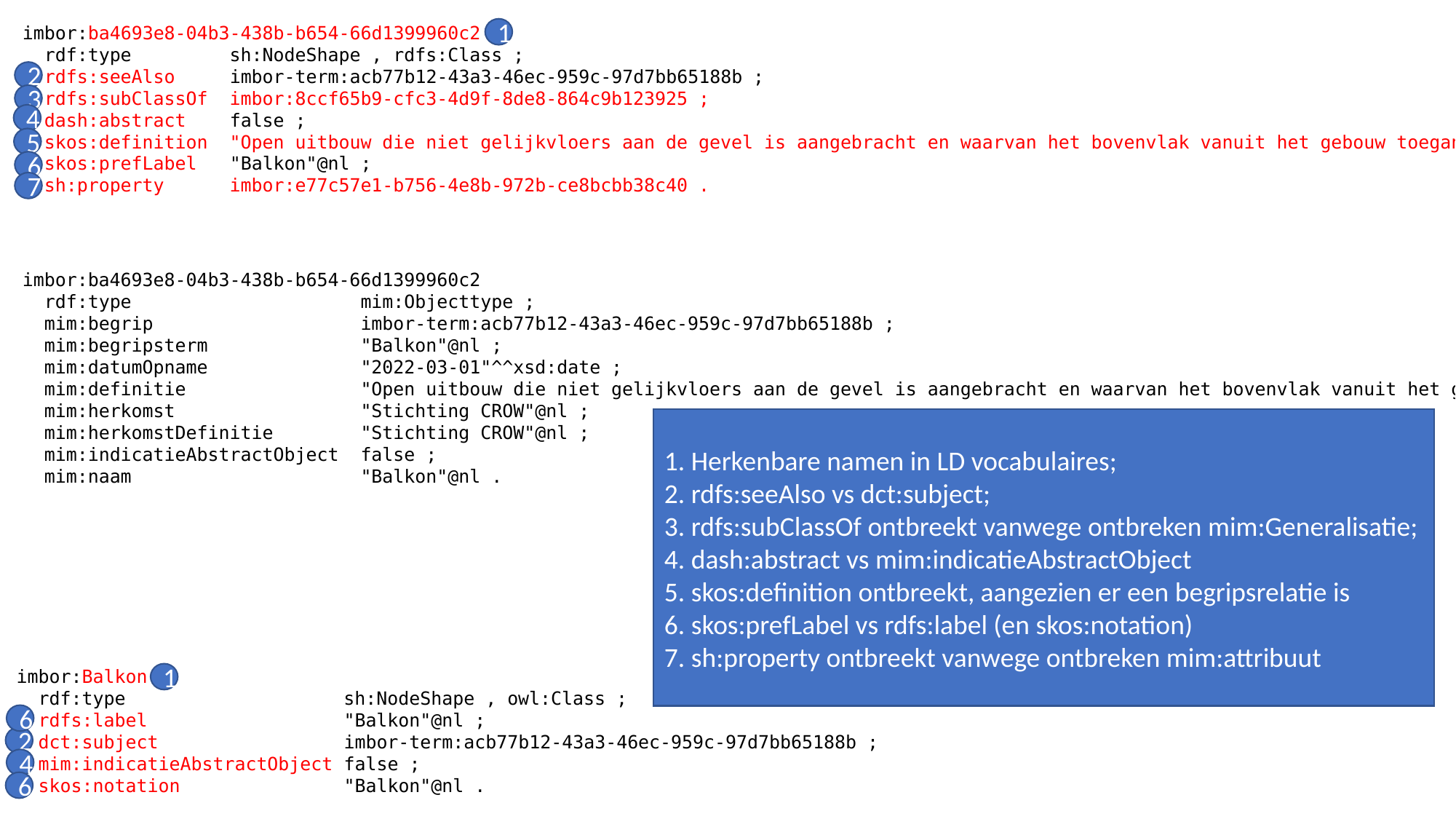

imbor:ba4693e8-04b3-438b-b654-66d1399960c2
  rdf:type         sh:NodeShape , rdfs:Class ;
  rdfs:seeAlso     imbor-term:acb77b12-43a3-46ec-959c-97d7bb65188b ;
  rdfs:subClassOf  imbor:8ccf65b9-cfc3-4d9f-8de8-864c9b123925 ;
  dash:abstract    false ;
  skos:definition  "Open uitbouw die niet gelijkvloers aan de gevel is aangebracht en waarvan het bovenvlak vanuit het gebouw toegankelijk is."@nl ;
  skos:prefLabel   "Balkon"@nl ;
  sh:property      imbor:e77c57e1-b756-4e8b-972b-ce8bcbb38c40 .
1
2
3
4
5
6
7
imbor:ba4693e8-04b3-438b-b654-66d1399960c2
  rdf:type                     mim:Objecttype ;
  mim:begrip                   imbor-term:acb77b12-43a3-46ec-959c-97d7bb65188b ;
  mim:begripsterm              "Balkon"@nl ;
  mim:datumOpname              "2022-03-01"^^xsd:date ;
  mim:definitie                "Open uitbouw die niet gelijkvloers aan de gevel is aangebracht en waarvan het bovenvlak vanuit het gebouw toegankelijk is."@nl ;
  mim:herkomst                 "Stichting CROW"@nl ;
  mim:herkomstDefinitie        "Stichting CROW"@nl ;
  mim:indicatieAbstractObject  false ;
  mim:naam                     "Balkon"@nl .
1. Herkenbare namen in LD vocabulaires;
2. rdfs:seeAlso vs dct:subject;
3. rdfs:subClassOf ontbreekt vanwege ontbreken mim:Generalisatie;
4. dash:abstract vs mim:indicatieAbstractObject
5. skos:definition ontbreekt, aangezien er een begripsrelatie is
6. skos:prefLabel vs rdfs:label (en skos:notation)
7. sh:property ontbreekt vanwege ontbreken mim:attribuut
imbor:Balkon
  rdf:type                    sh:NodeShape , owl:Class ;
  rdfs:label                  "Balkon"@nl ;
  dct:subject                 imbor-term:acb77b12-43a3-46ec-959c-97d7bb65188b ;
  mim:indicatieAbstractObject false ;
  skos:notation               "Balkon"@nl .
1
6
2
4
6